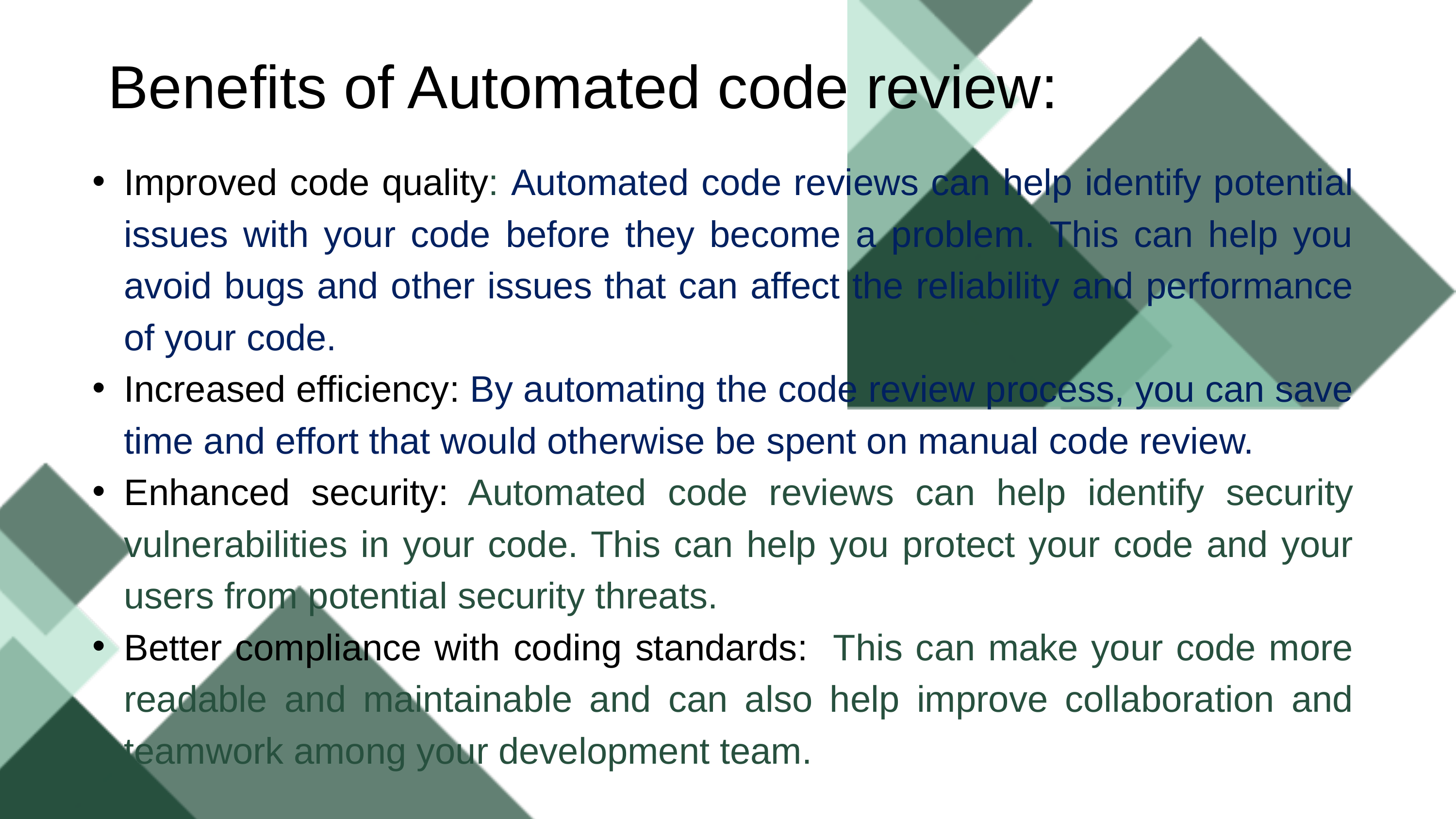

Benefits of Automated code review:
Improved code quality: Automated code reviews can help identify potential issues with your code before they become a problem. This can help you avoid bugs and other issues that can affect the reliability and performance of your code.
Increased efficiency: By automating the code review process, you can save time and effort that would otherwise be spent on manual code review.
Enhanced security: Automated code reviews can help identify security vulnerabilities in your code. This can help you protect your code and your users from potential security threats.
Better compliance with coding standards:  This can make your code more readable and maintainable and can also help improve collaboration and teamwork among your development team.